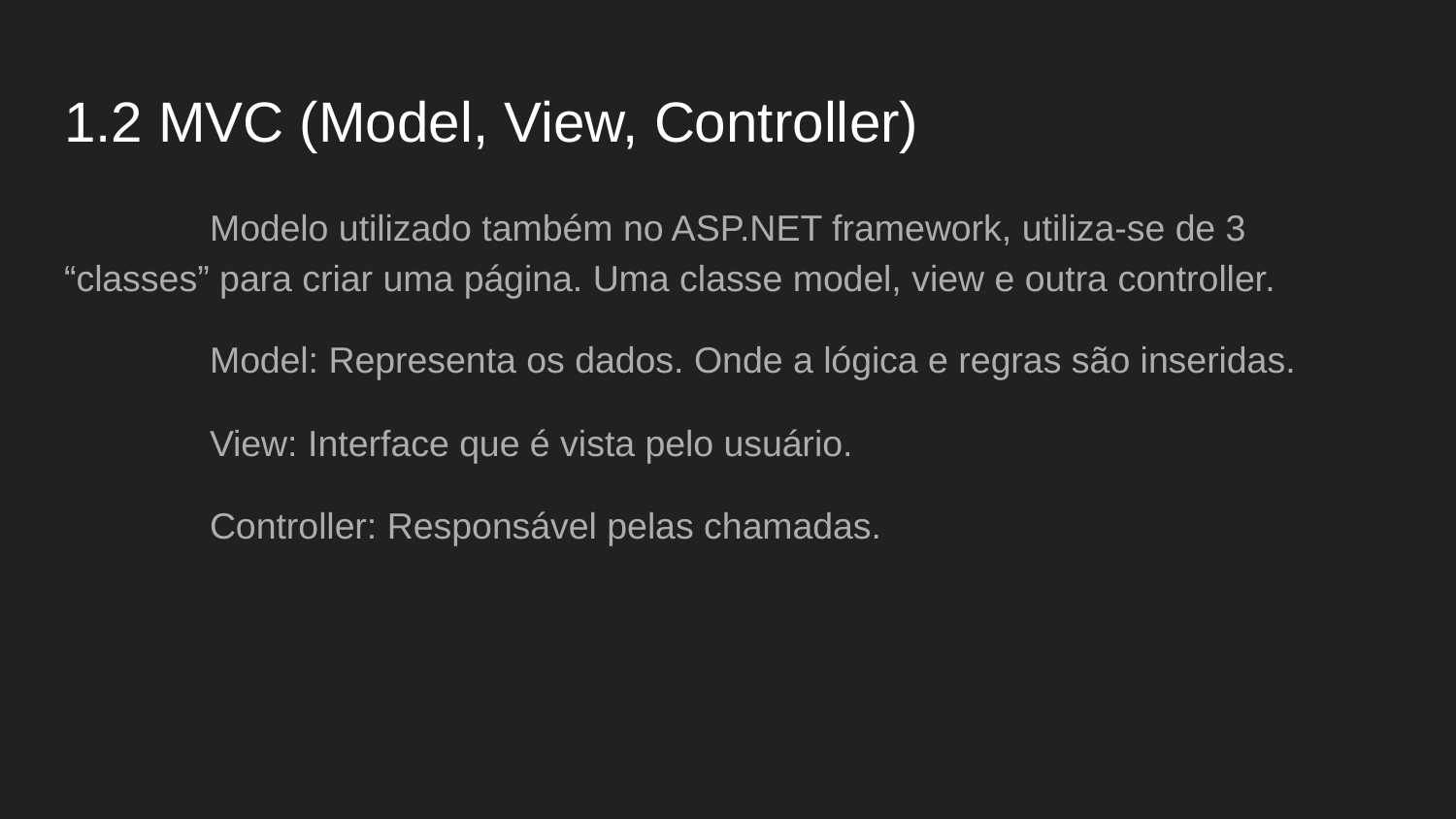

# 1.2 MVC (Model, View, Controller)
	Modelo utilizado também no ASP.NET framework, utiliza-se de 3 “classes” para criar uma página. Uma classe model, view e outra controller.
	Model: Representa os dados. Onde a lógica e regras são inseridas.
	View: Interface que é vista pelo usuário.
	Controller: Responsável pelas chamadas.